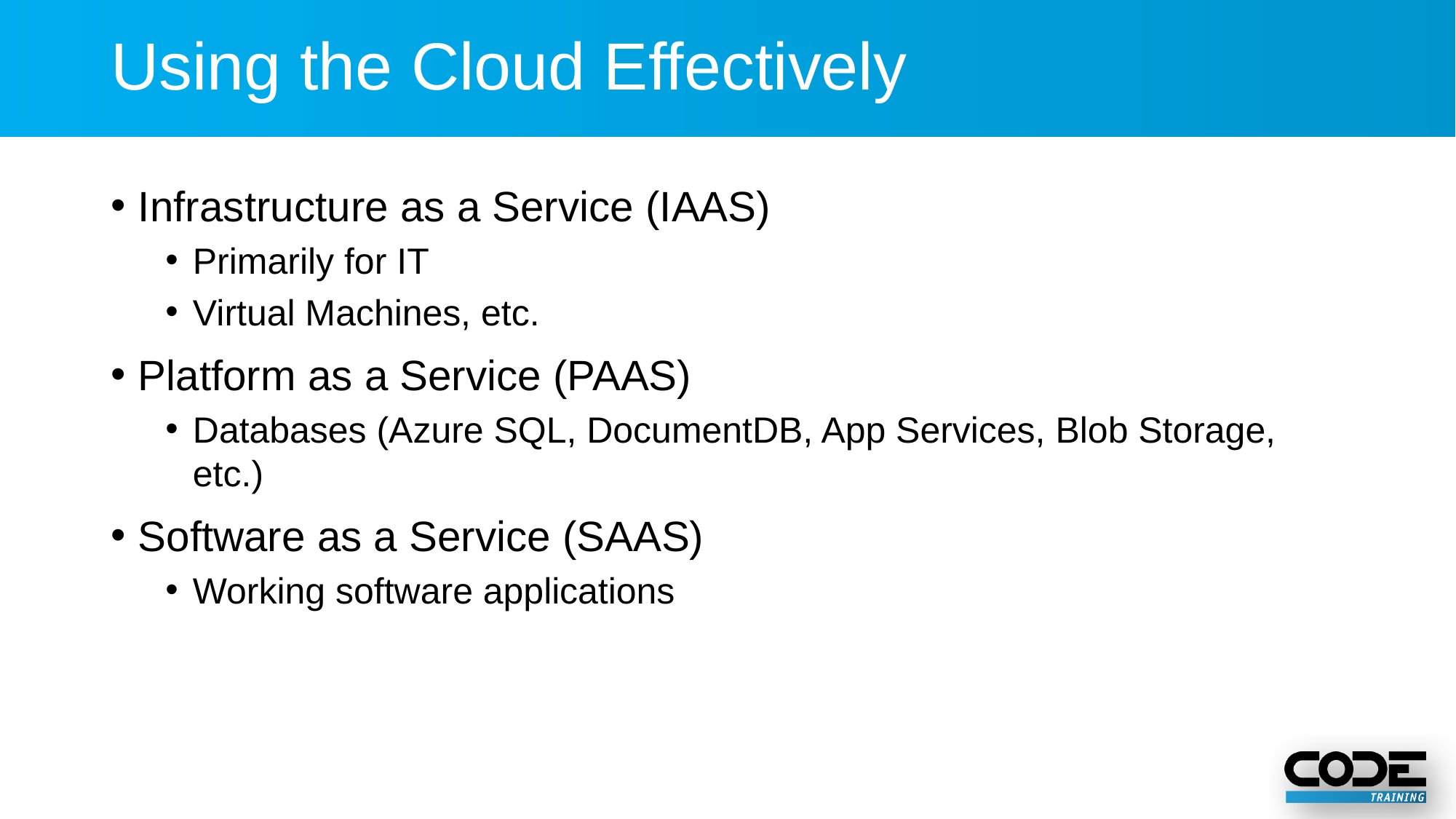

# Using the Cloud Effectively
Infrastructure as a Service (IAAS)
Primarily for IT
Virtual Machines, etc.
Platform as a Service (PAAS)
Databases (Azure SQL, DocumentDB, App Services, Blob Storage, etc.)
Software as a Service (SAAS)
Working software applications